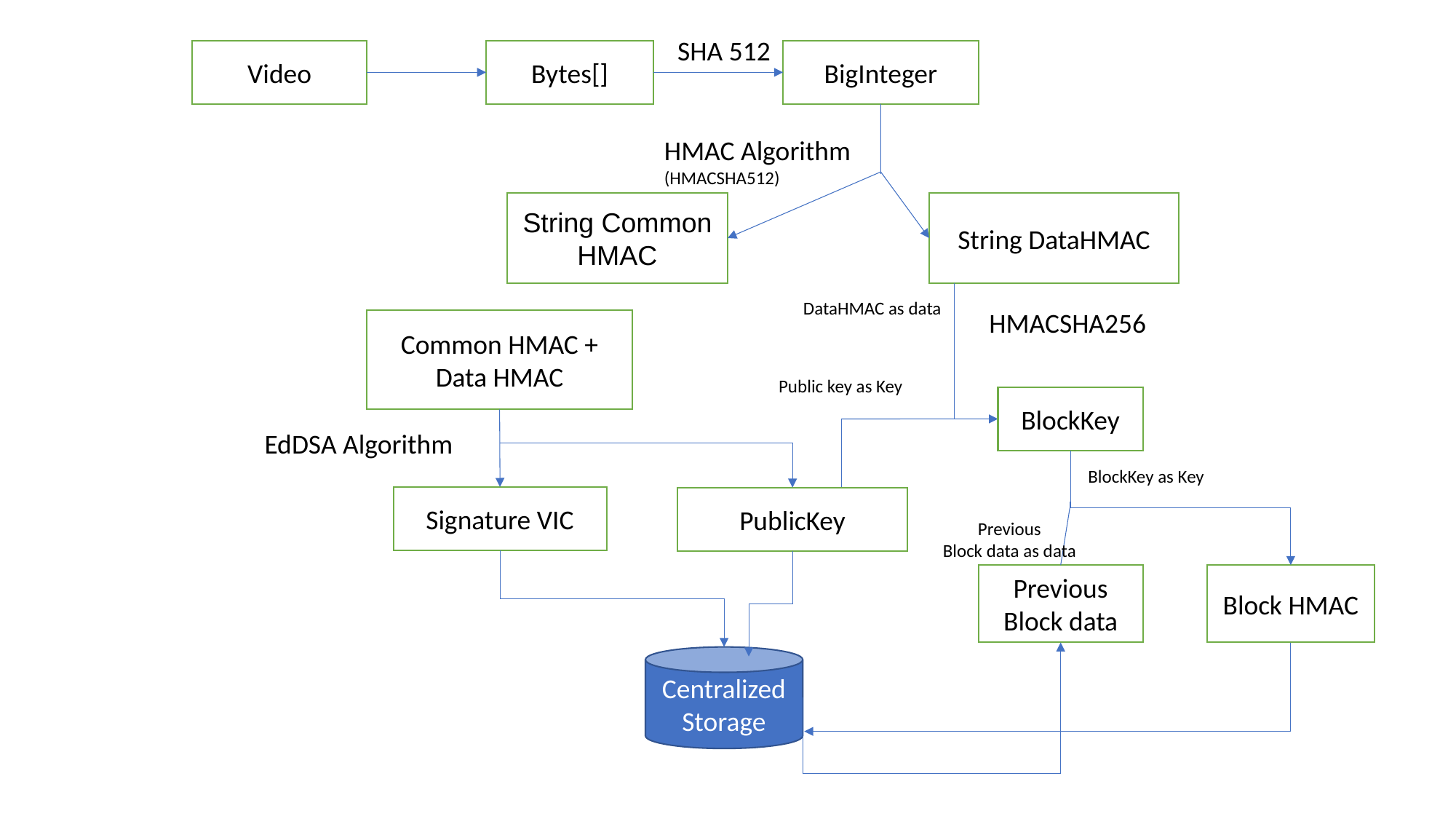

SHA 512
Bytes[]
BigInteger
Video
HMAC Algorithm
(HMACSHA512)
String Common HMAC
String DataHMAC
DataHMAC as data
HMACSHA256
Common HMAC + Data HMAC
Public key as Key
BlockKey
EdDSA Algorithm
BlockKey as Key
Signature VIC
PublicKey
Previous
Block data as data
Previous
Block data
Block HMAC
Centralized Storage